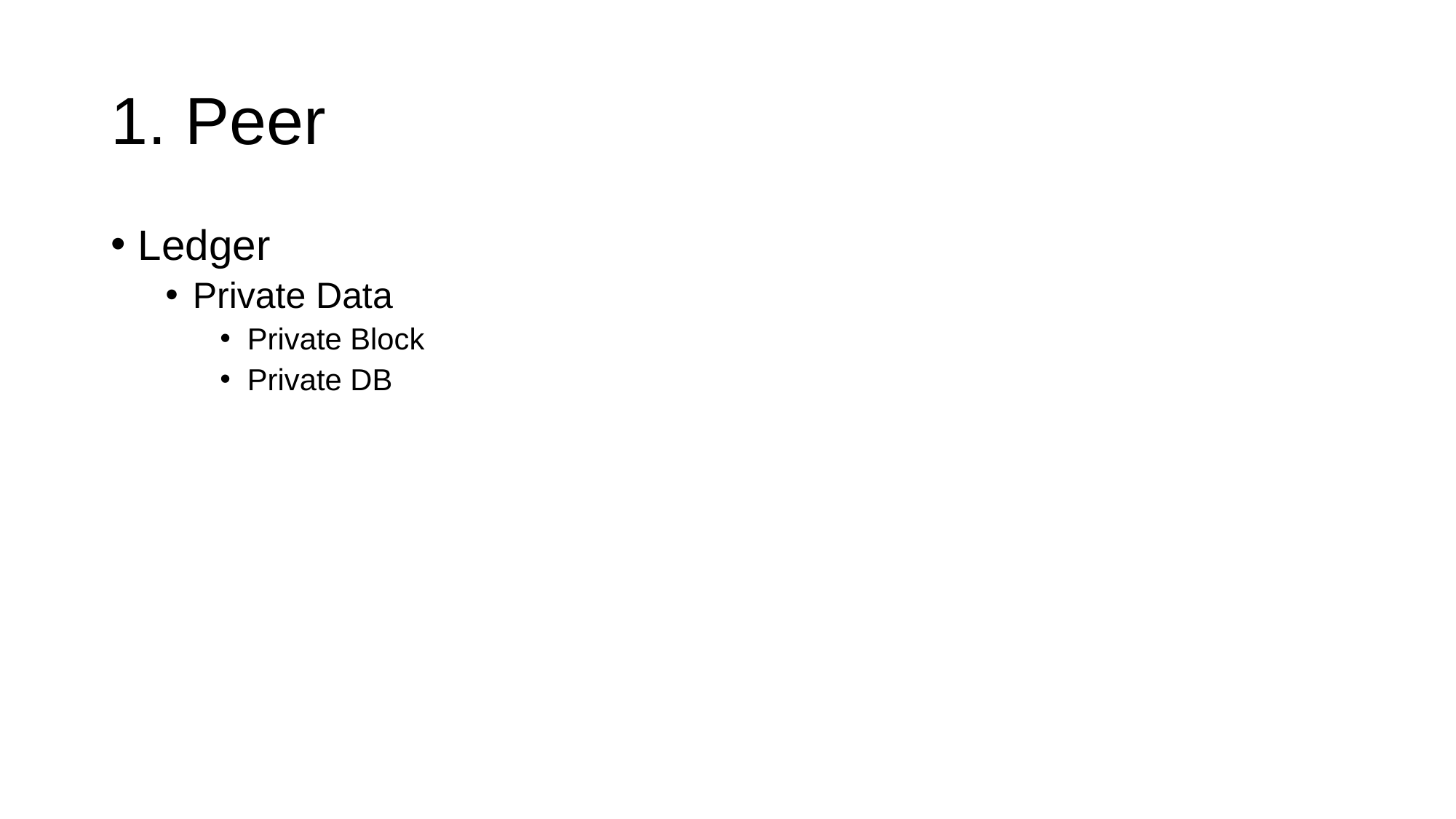

# 1. Peer
Ledger
Private Data
Private Block
Private DB